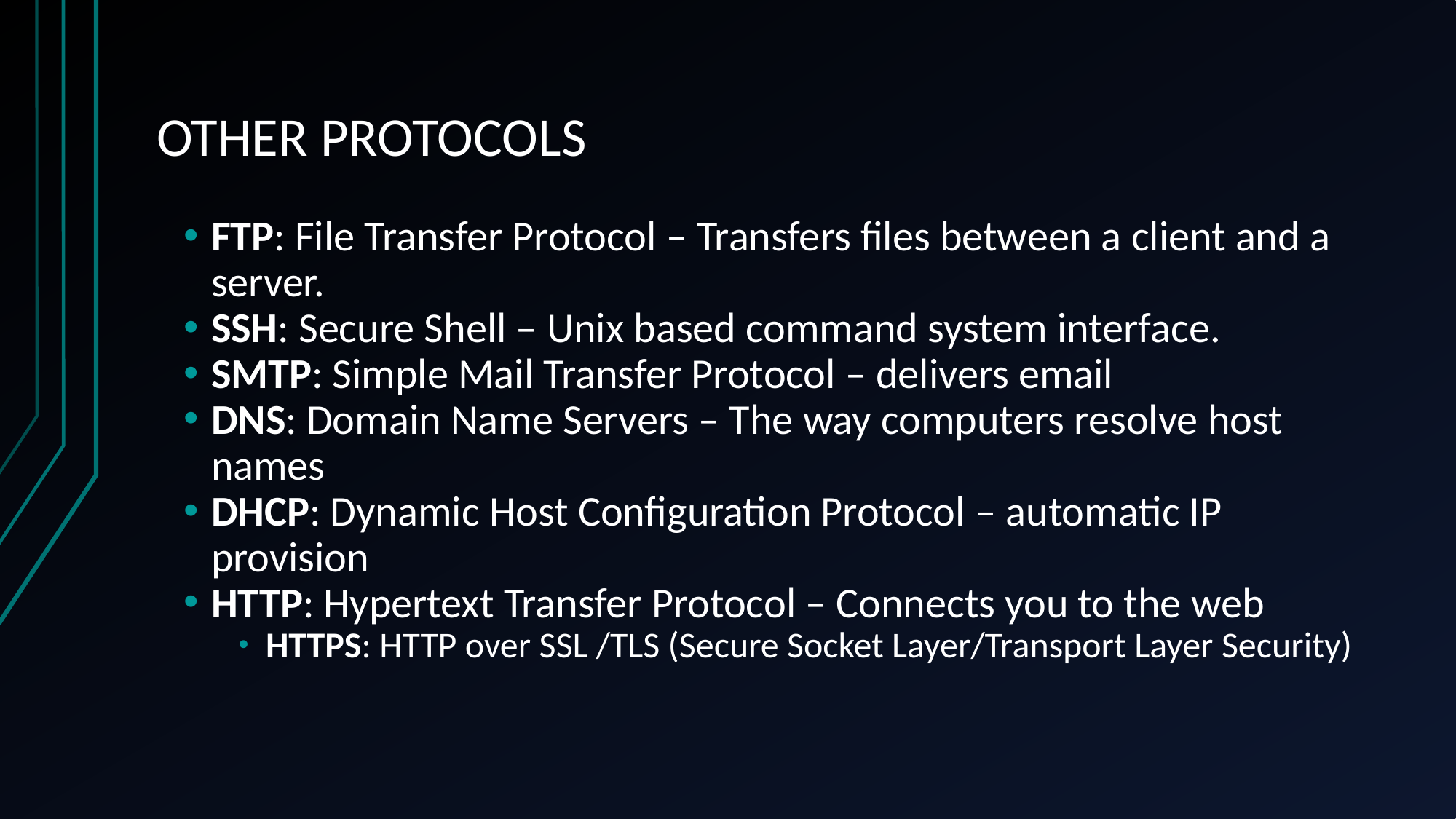

# OTHER PROTOCOLS
FTP: File Transfer Protocol – Transfers files between a client and a server.
SSH: Secure Shell – Unix based command system interface.
SMTP: Simple Mail Transfer Protocol – delivers email
DNS: Domain Name Servers – The way computers resolve host names
DHCP: Dynamic Host Configuration Protocol – automatic IP provision
HTTP: Hypertext Transfer Protocol – Connects you to the web
HTTPS: HTTP over SSL /TLS (Secure Socket Layer/Transport Layer Security)